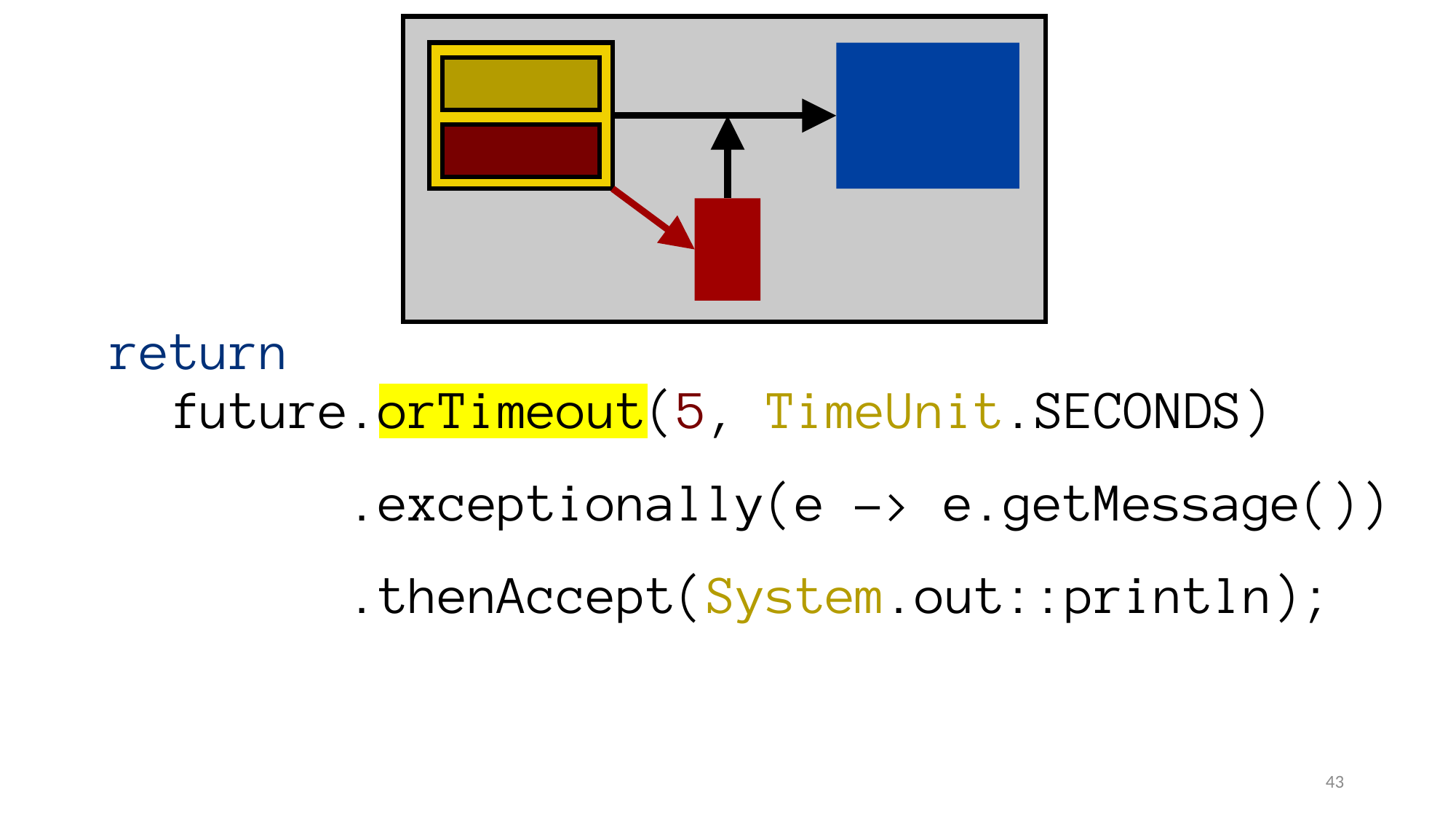

return
  future.orTimeout(5, TimeUnit.SECONDS)
        .exceptionally(e -> e.getMessage())
        .thenAccept(System.out::println);

43